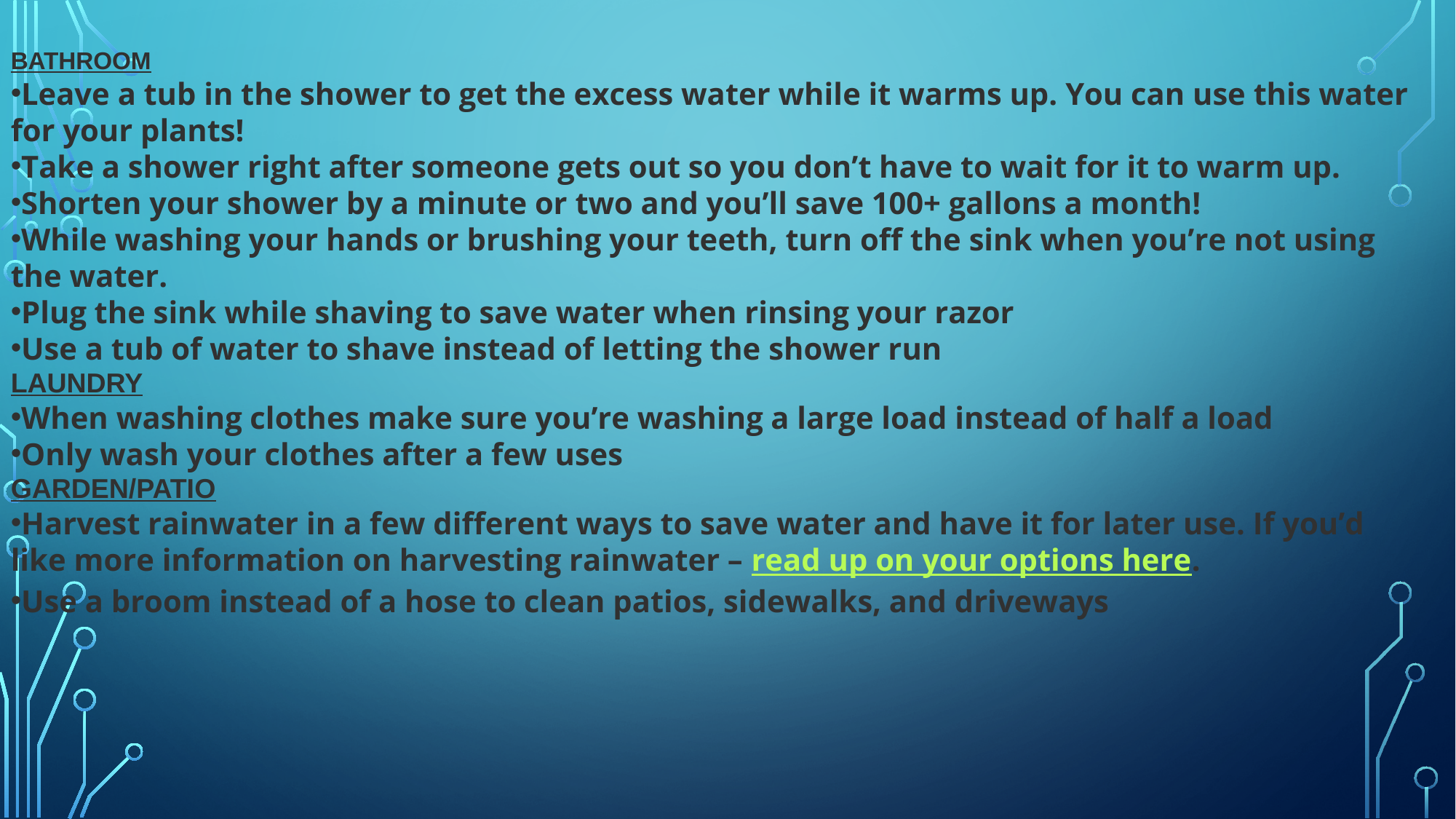

BATHROOM
Leave a tub in the shower to get the excess water while it warms up. You can use this water for your plants!
Take a shower right after someone gets out so you don’t have to wait for it to warm up.
Shorten your shower by a minute or two and you’ll save 100+ gallons a month!
While washing your hands or brushing your teeth, turn off the sink when you’re not using the water.
Plug the sink while shaving to save water when rinsing your razor
Use a tub of water to shave instead of letting the shower run
LAUNDRY
When washing clothes make sure you’re washing a large load instead of half a load
Only wash your clothes after a few uses
GARDEN/PATIO
Harvest rainwater in a few different ways to save water and have it for later use. If you’d like more information on harvesting rainwater – read up on your options here.
Use a broom instead of a hose to clean patios, sidewalks, and driveways